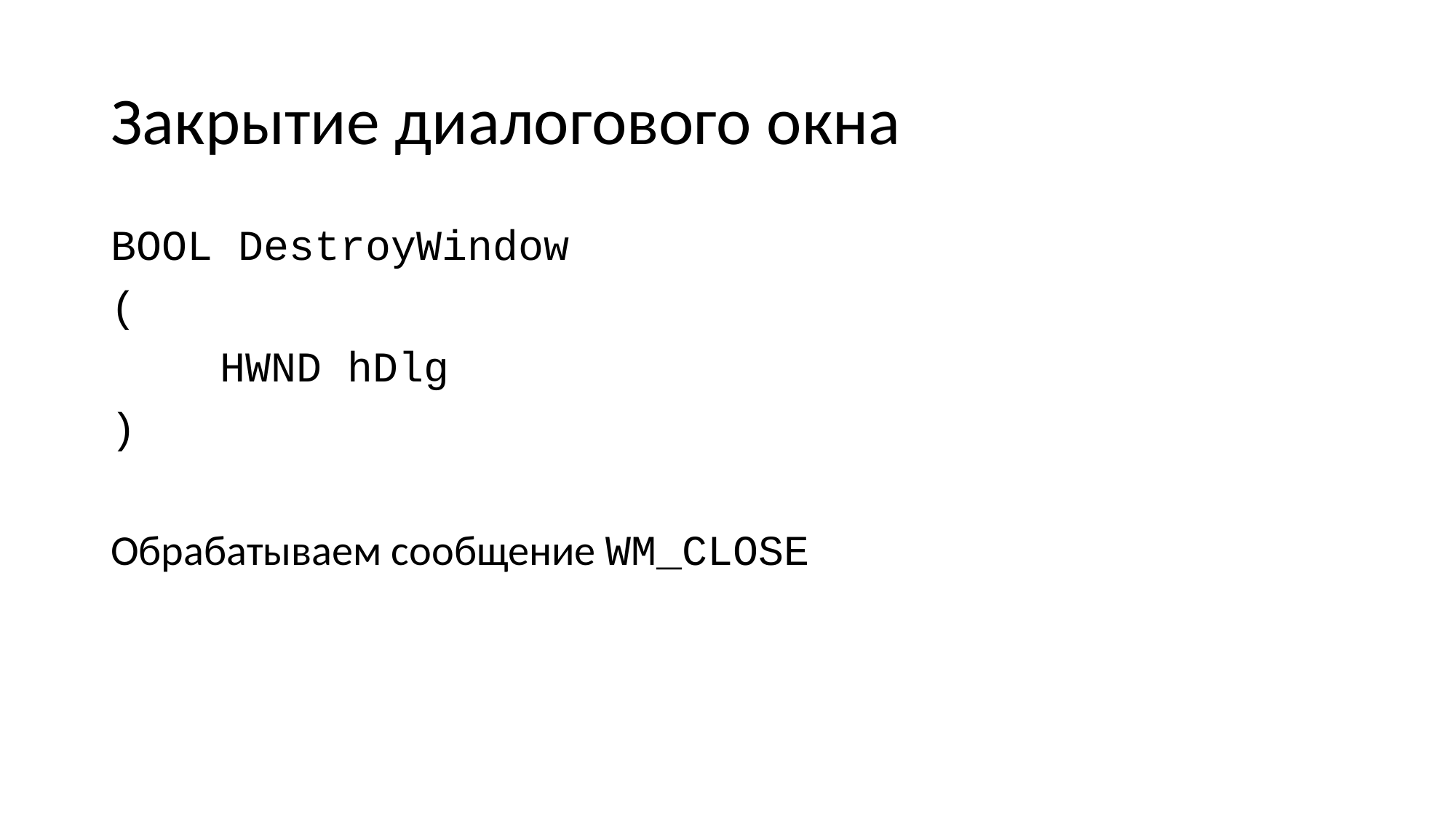

# Закрытие диалогового окна
BOOL DestroyWindow
(
	HWND hDlg
)

Обрабатываем сообщение WM_CLOSE